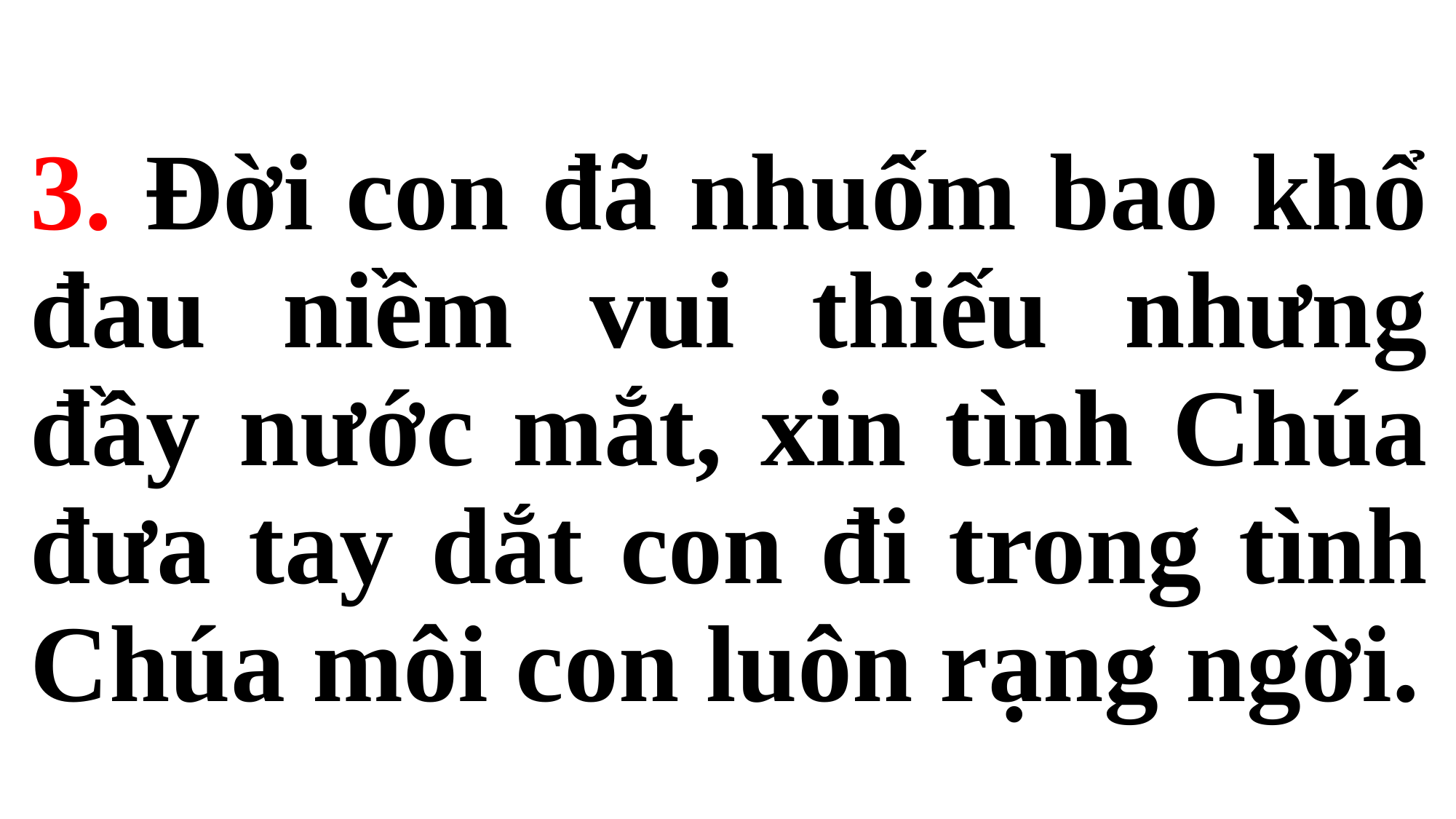

# 3. Đời con đã nhuốm bao khổ đau niềm vui thiếu nhưng đầy nước mắt, xin tình Chúa đưa tay dắt con đi trong tình Chúa môi con luôn rạng ngời.